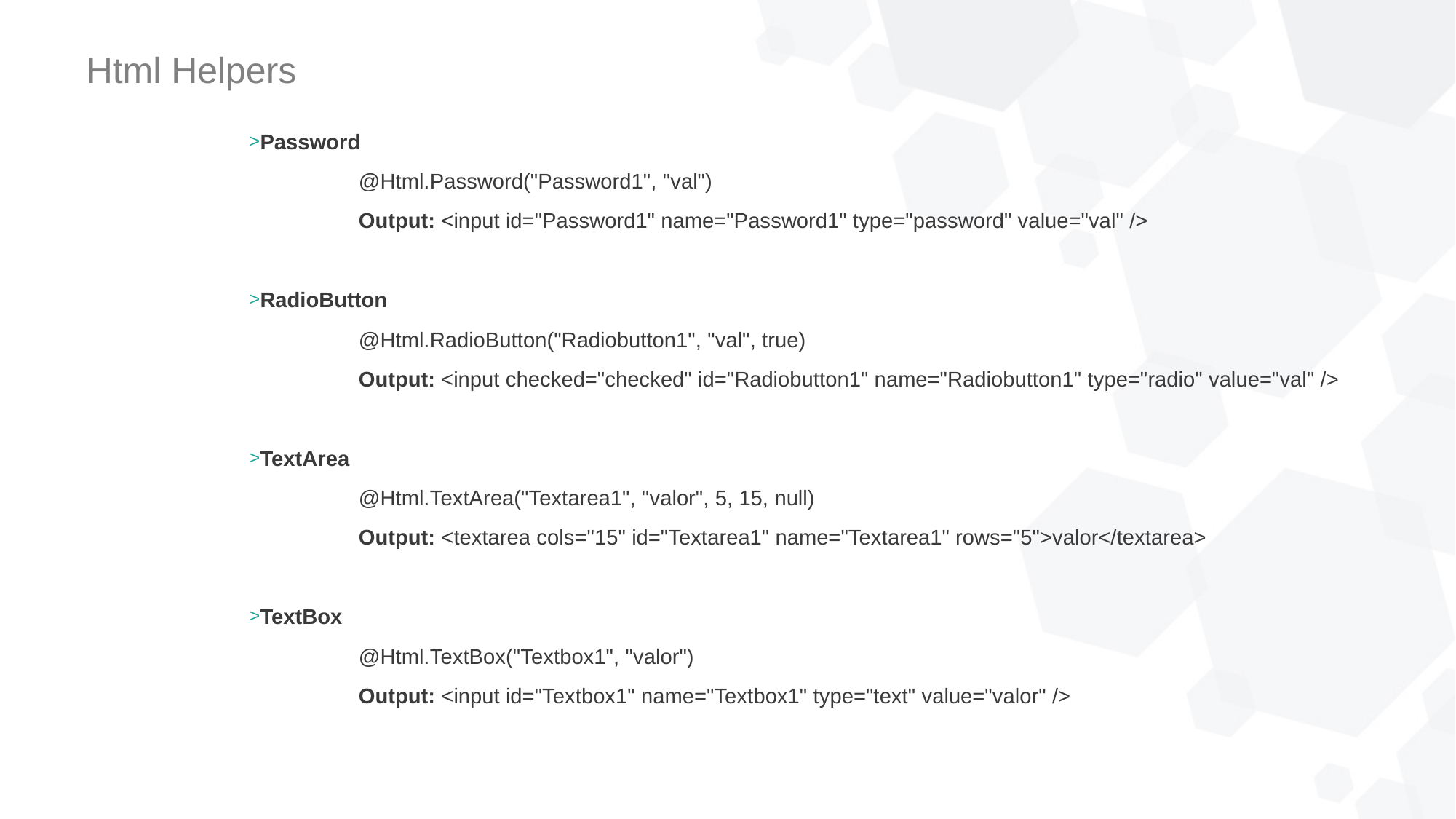

# Html Helpers
Password
	@Html.Password("Password1", "val")
	Output: <input id="Password1" name="Password1" type="password" value="val" />

RadioButton
	@Html.RadioButton("Radiobutton1", "val", true)
	Output: <input checked="checked" id="Radiobutton1" name="Radiobutton1" type="radio" value="val" />

TextArea
	@Html.TextArea("Textarea1", "valor", 5, 15, null)
	Output: <textarea cols="15" id="Textarea1" name="Textarea1" rows="5">valor</textarea>

TextBox
	@Html.TextBox("Textbox1", "valor")
	Output: <input id="Textbox1" name="Textbox1" type="text" value="valor" />